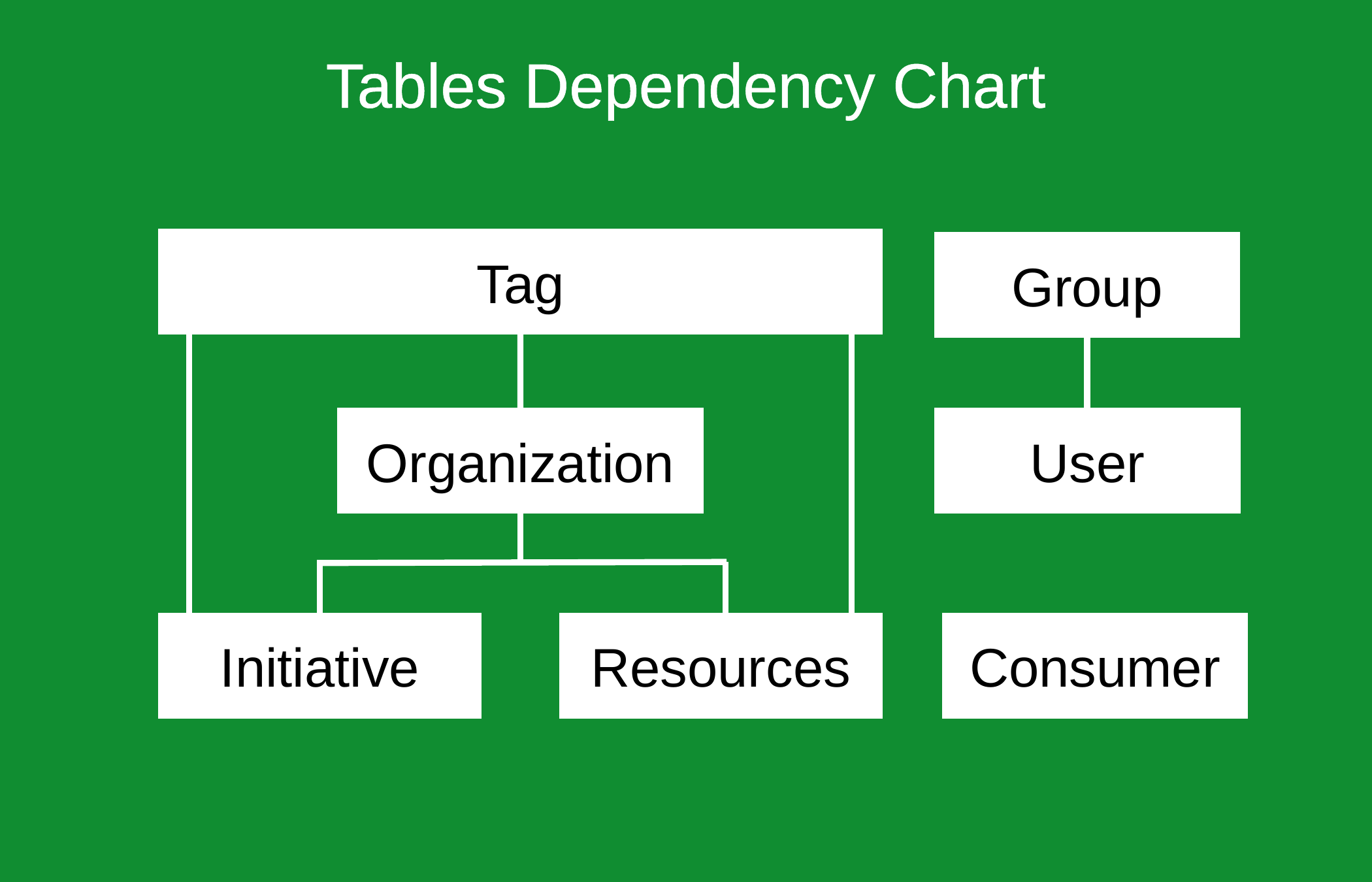

Tables Dependency Chart
Tag
Group
Organization
User
Initiative
Resources
Consumer